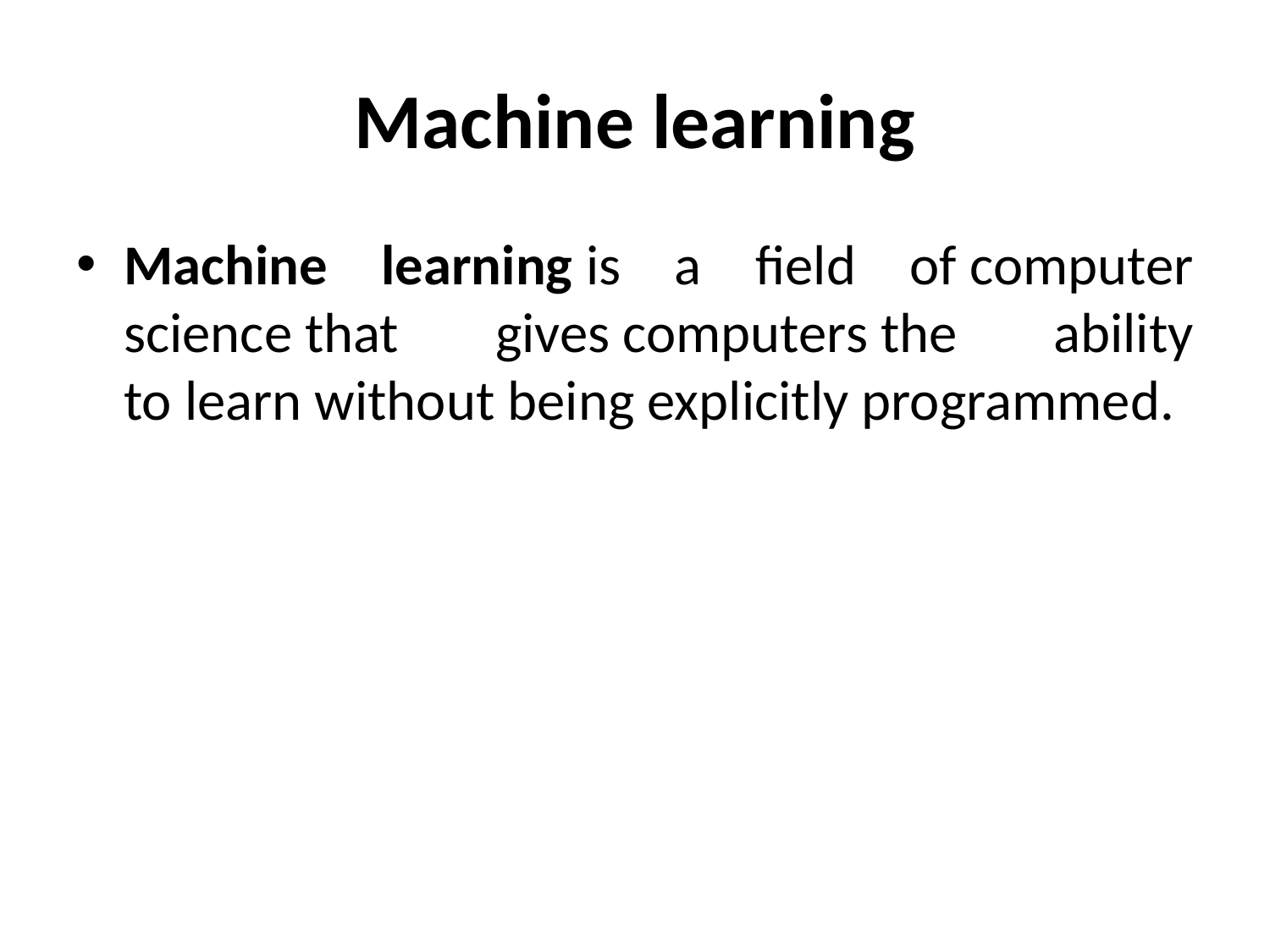

# Machine learning
Machine learning is a field of computer science that gives computers the ability to learn without being explicitly programmed.